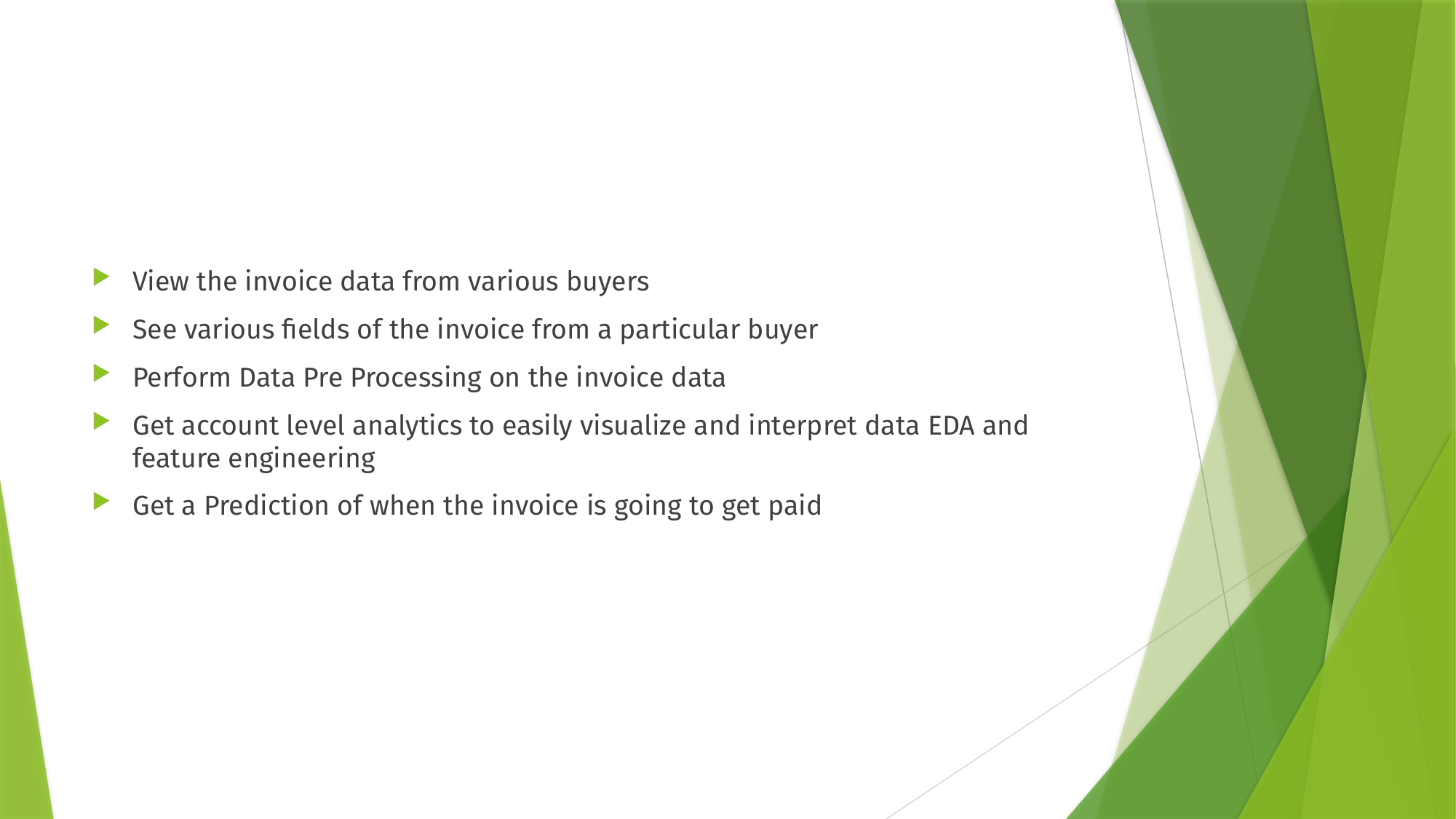

#
View the invoice data from various buyers
See various fields of the invoice from a particular buyer
Perform Data Pre Processing on the invoice data
Get account level analytics to easily visualize and interpret data EDA and feature engineering
Get a Prediction of when the invoice is going to get paid